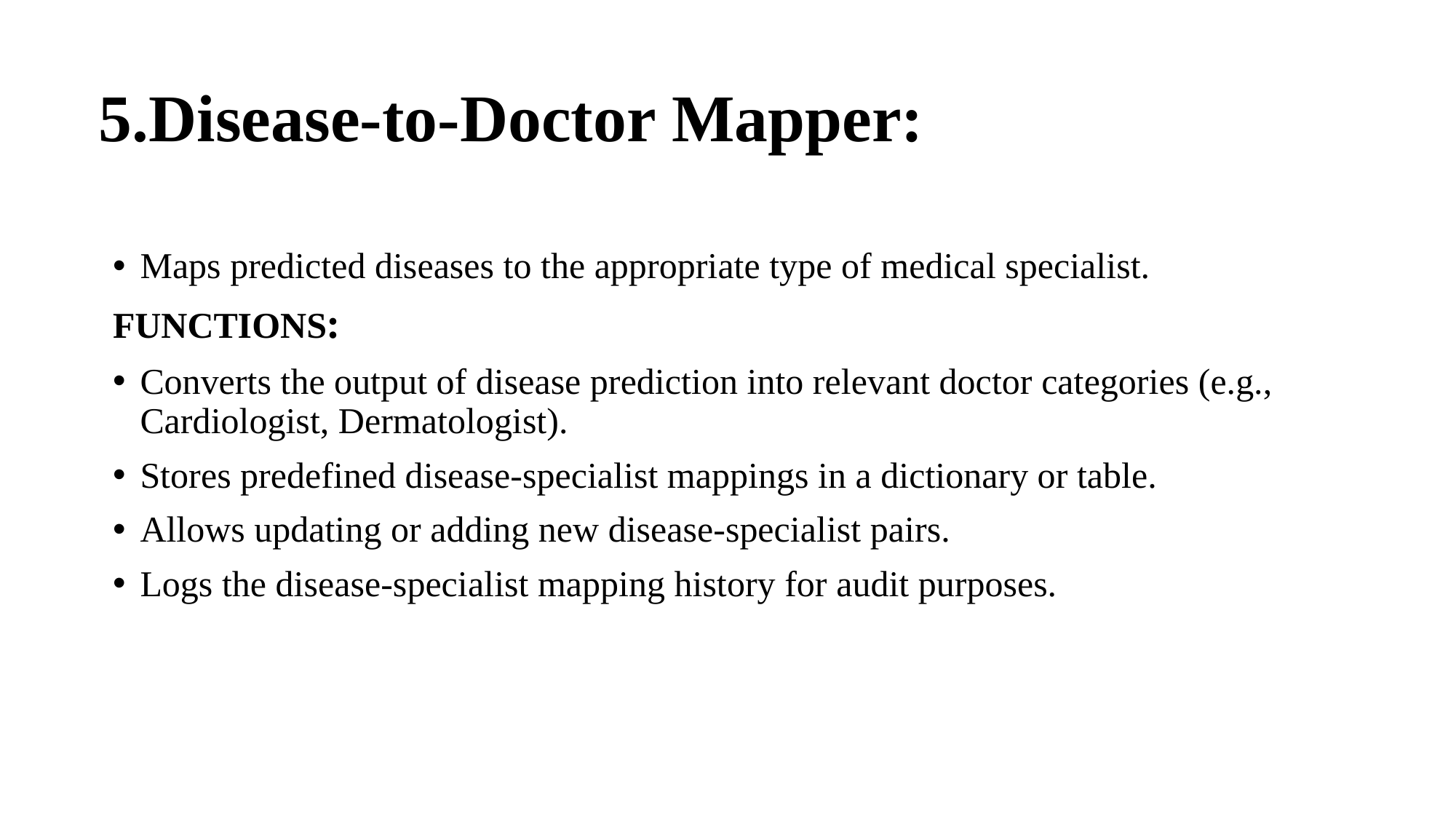

# 5.Disease-to-Doctor Mapper:
Maps predicted diseases to the appropriate type of medical specialist.
FUNCTIONS:
Converts the output of disease prediction into relevant doctor categories (e.g., Cardiologist, Dermatologist).
Stores predefined disease-specialist mappings in a dictionary or table.
Allows updating or adding new disease-specialist pairs.
Logs the disease-specialist mapping history for audit purposes.